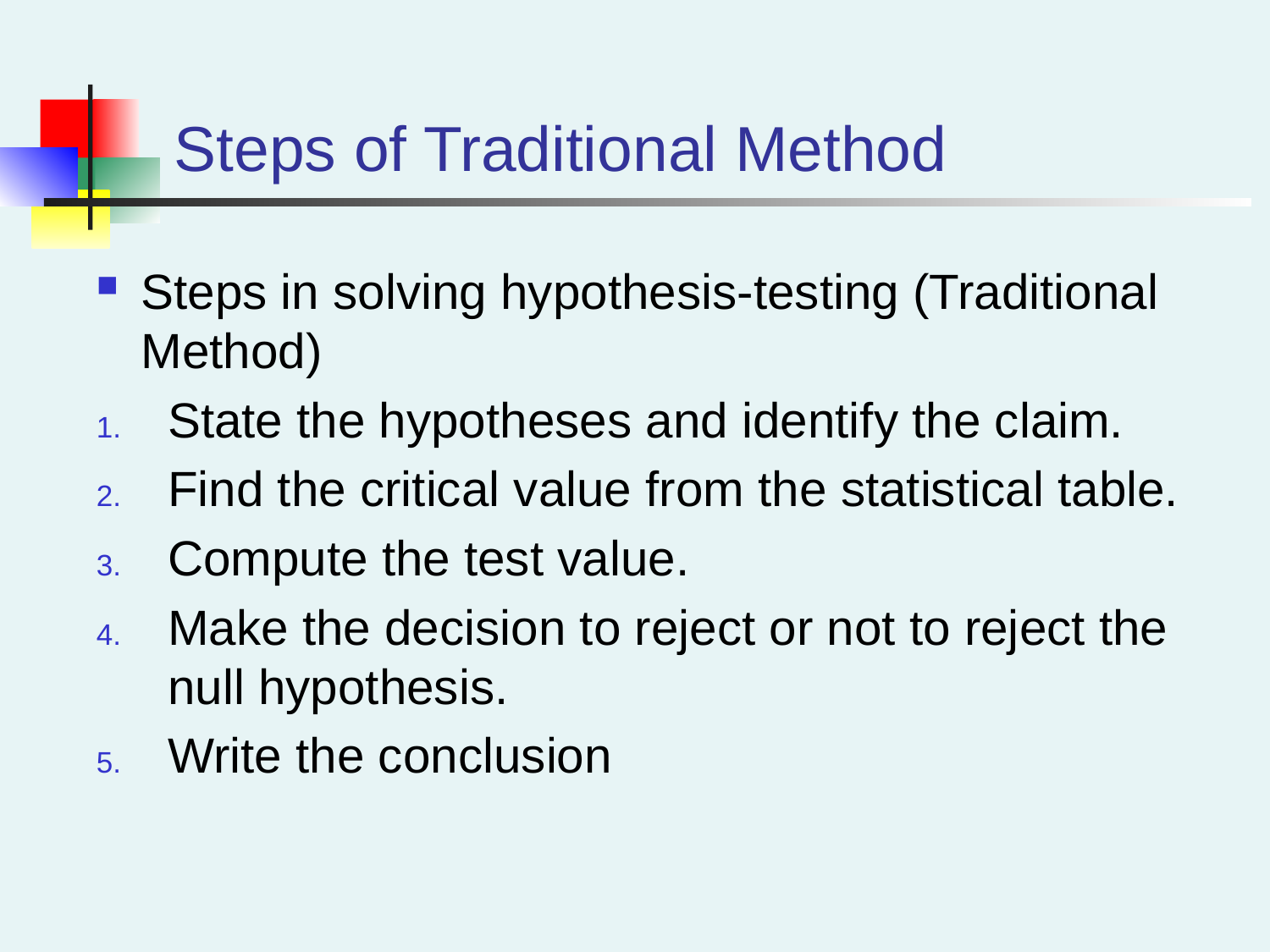

# Steps of Traditional Method
Steps in solving hypothesis-testing (Traditional Method)
State the hypotheses and identify the claim.
Find the critical value from the statistical table.
Compute the test value.
Make the decision to reject or not to reject the null hypothesis.
Write the conclusion